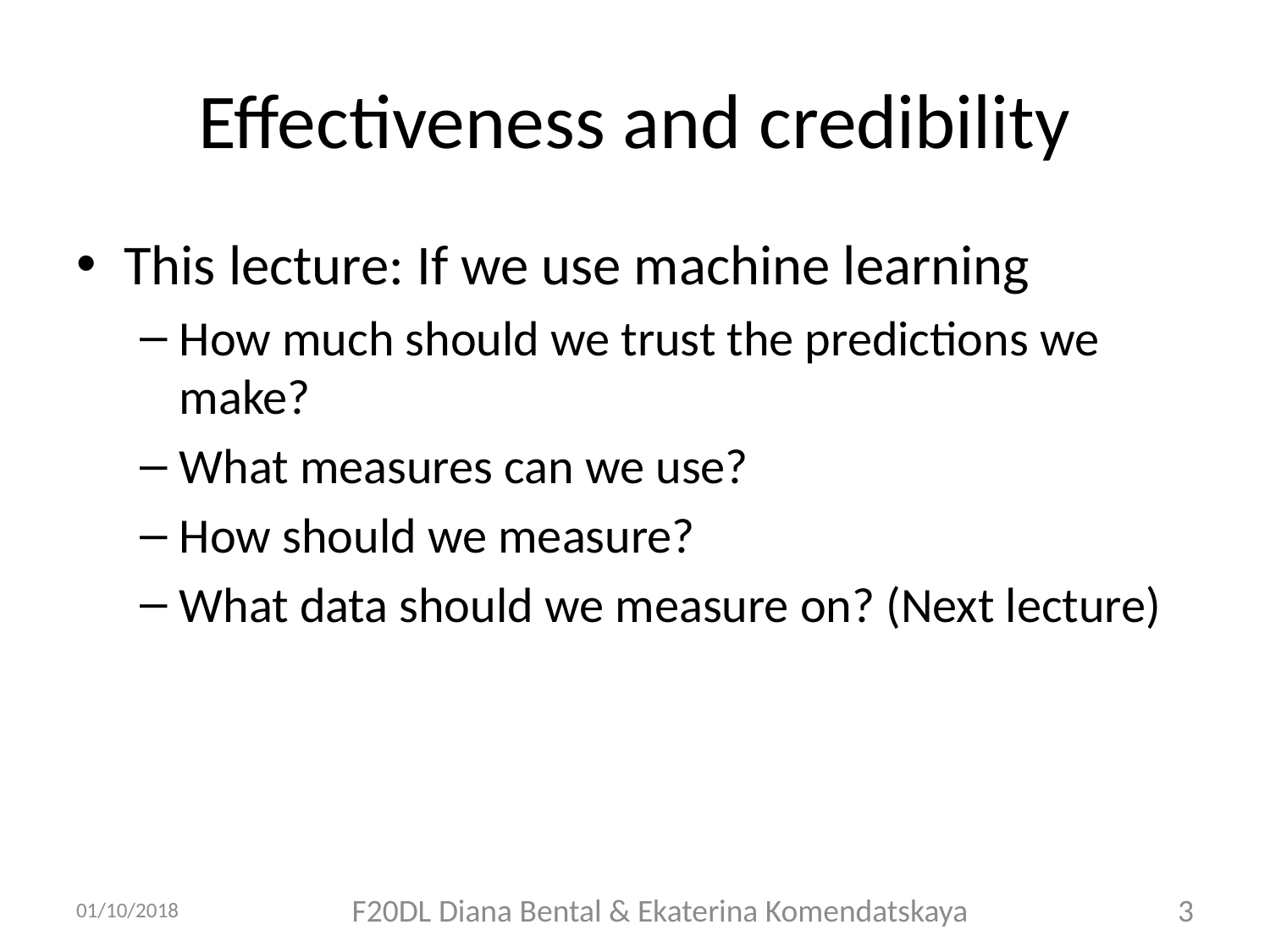

# Effectiveness and credibility
This lecture: If we use machine learning
How much should we trust the predictions we make?
What measures can we use?
How should we measure?
What data should we measure on? (Next lecture)

01/10/2018
F20DL Diana Bental & Ekaterina Komendatskaya
3